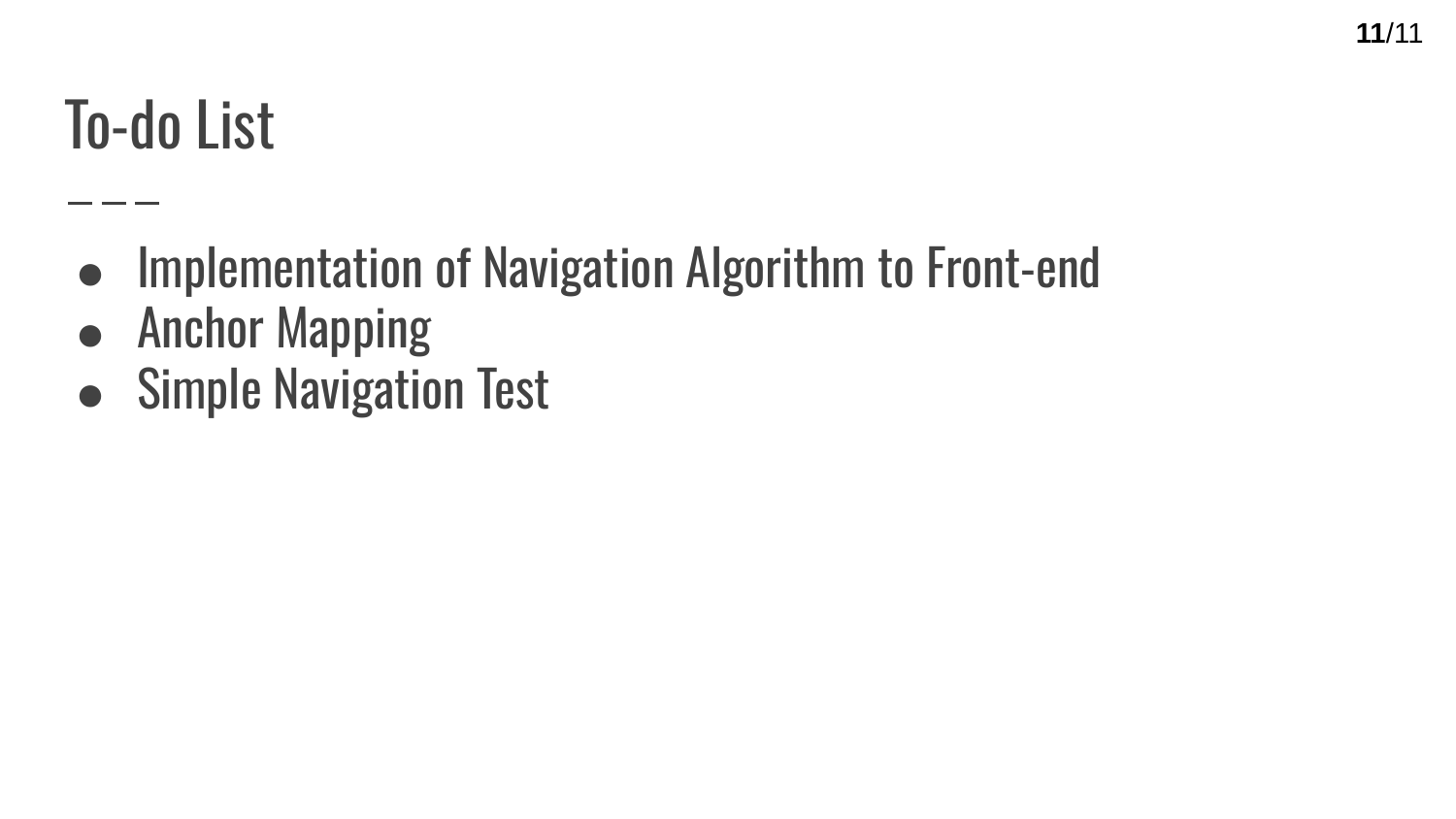

11/11
To-do List
Implementation of Navigation Algorithm to Front-end
Anchor Mapping
Simple Navigation Test